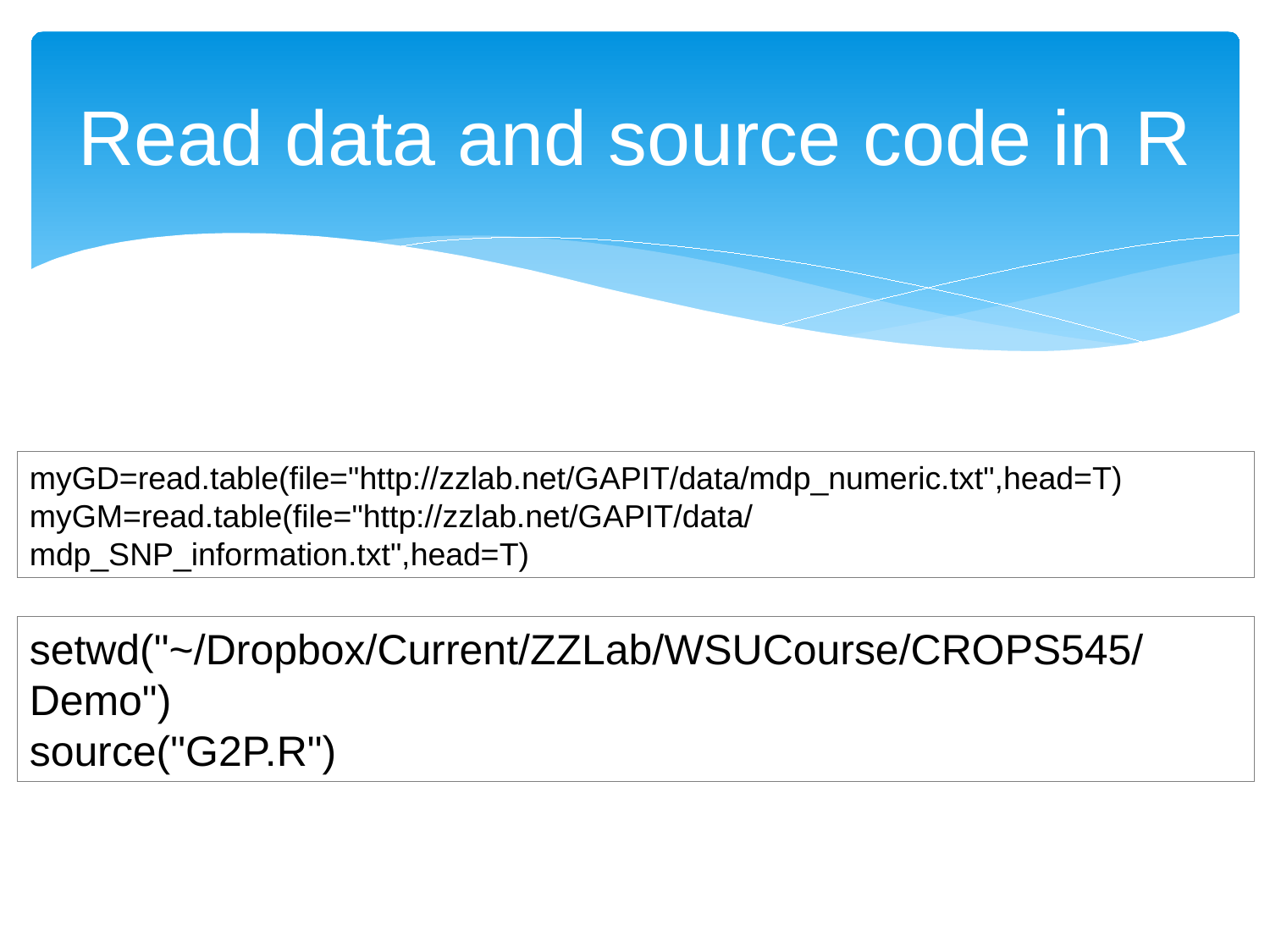

# Read data and source code in R
myGD=read.table(file="http://zzlab.net/GAPIT/data/mdp_numeric.txt",head=T)
myGM=read.table(file="http://zzlab.net/GAPIT/data/mdp_SNP_information.txt",head=T)
setwd("~/Dropbox/Current/ZZLab/WSUCourse/CROPS545/Demo")
source("G2P.R")